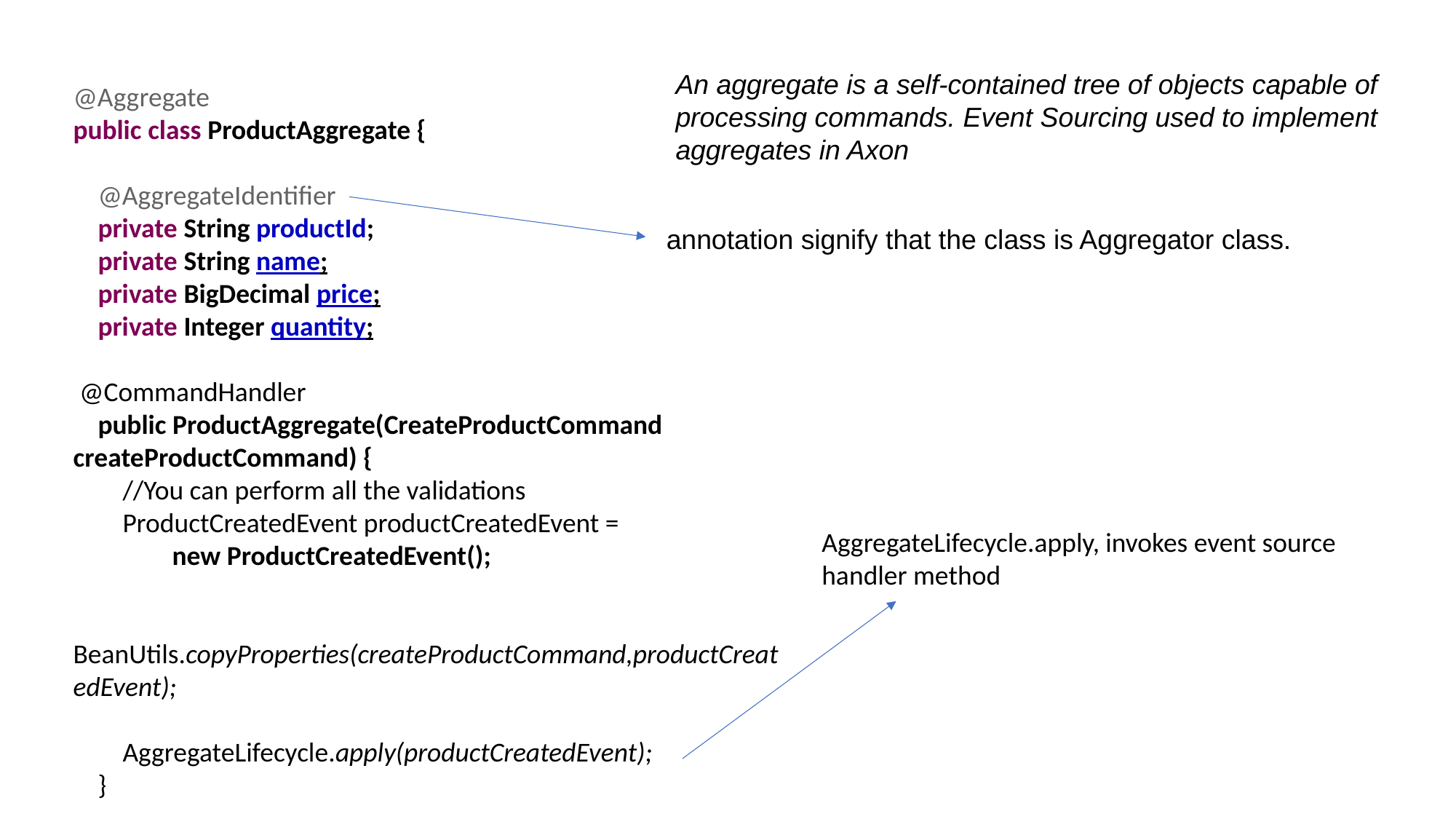

An aggregate is a self-contained tree of objects capable of processing commands. Event Sourcing used to implement aggregates in Axon
@Aggregate
public class ProductAggregate {

    @AggregateIdentifier
    private String productId;
    private String name;
    private BigDecimal price;
    private Integer quantity;

 @CommandHandler
    public ProductAggregate(CreateProductCommand createProductCommand) {
        //You can perform all the validations
        ProductCreatedEvent productCreatedEvent =
                new ProductCreatedEvent();

        BeanUtils.copyProperties(createProductCommand,productCreatedEvent);

        AggregateLifecycle.apply(productCreatedEvent);
    }
annotation signify that the class is Aggregator class.
AggregateLifecycle.apply, invokes event source handler method